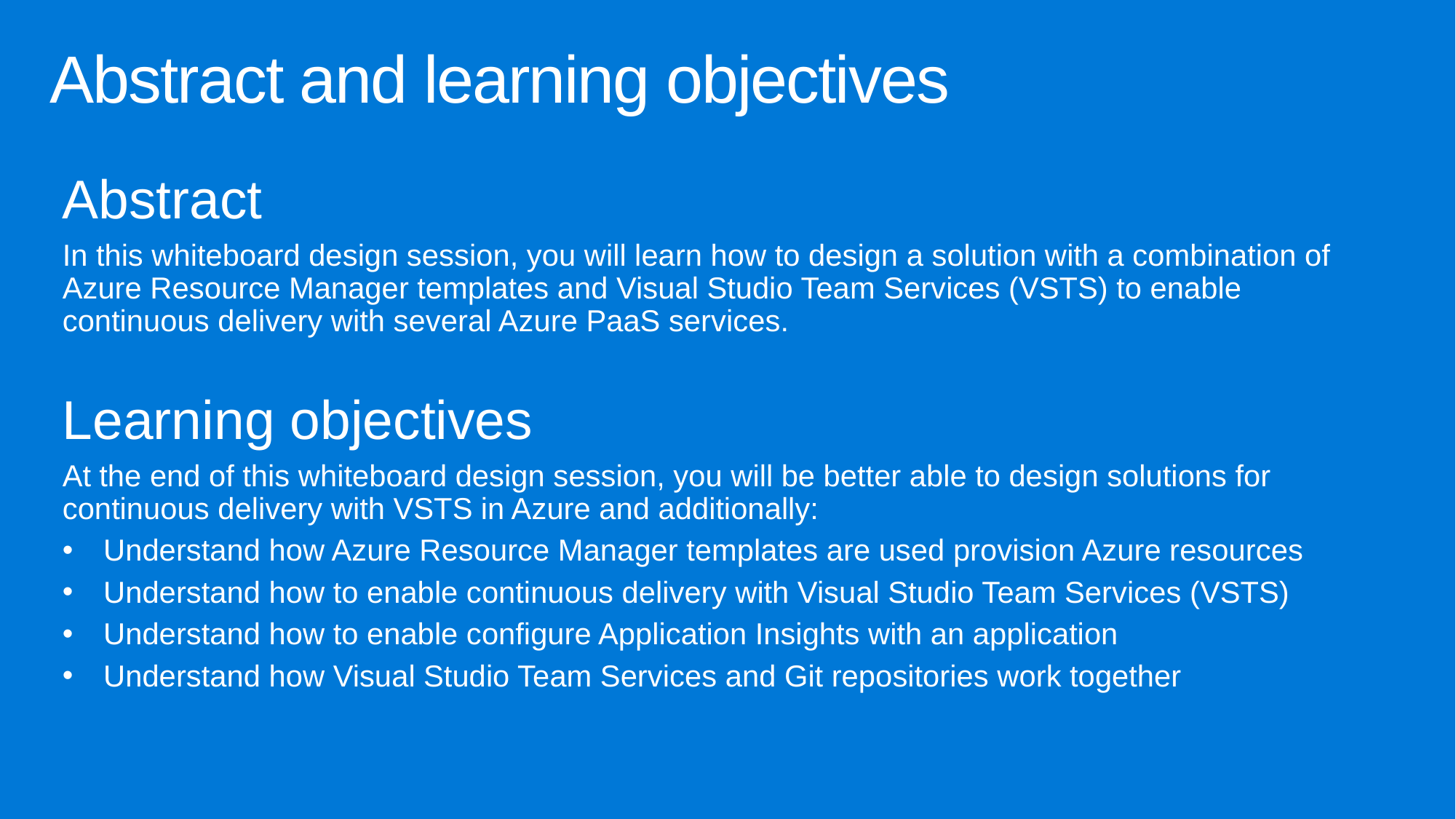

# Abstract and learning objectives
Abstract
In this whiteboard design session, you will learn how to design a solution with a combination of Azure Resource Manager templates and Visual Studio Team Services (VSTS) to enable continuous delivery with several Azure PaaS services.

Learning objectives
At the end of this whiteboard design session, you will be better able to design solutions for continuous delivery with VSTS in Azure and additionally:
Understand how Azure Resource Manager templates are used provision Azure resources
Understand how to enable continuous delivery with Visual Studio Team Services (VSTS)
Understand how to enable configure Application Insights with an application
Understand how Visual Studio Team Services and Git repositories work together